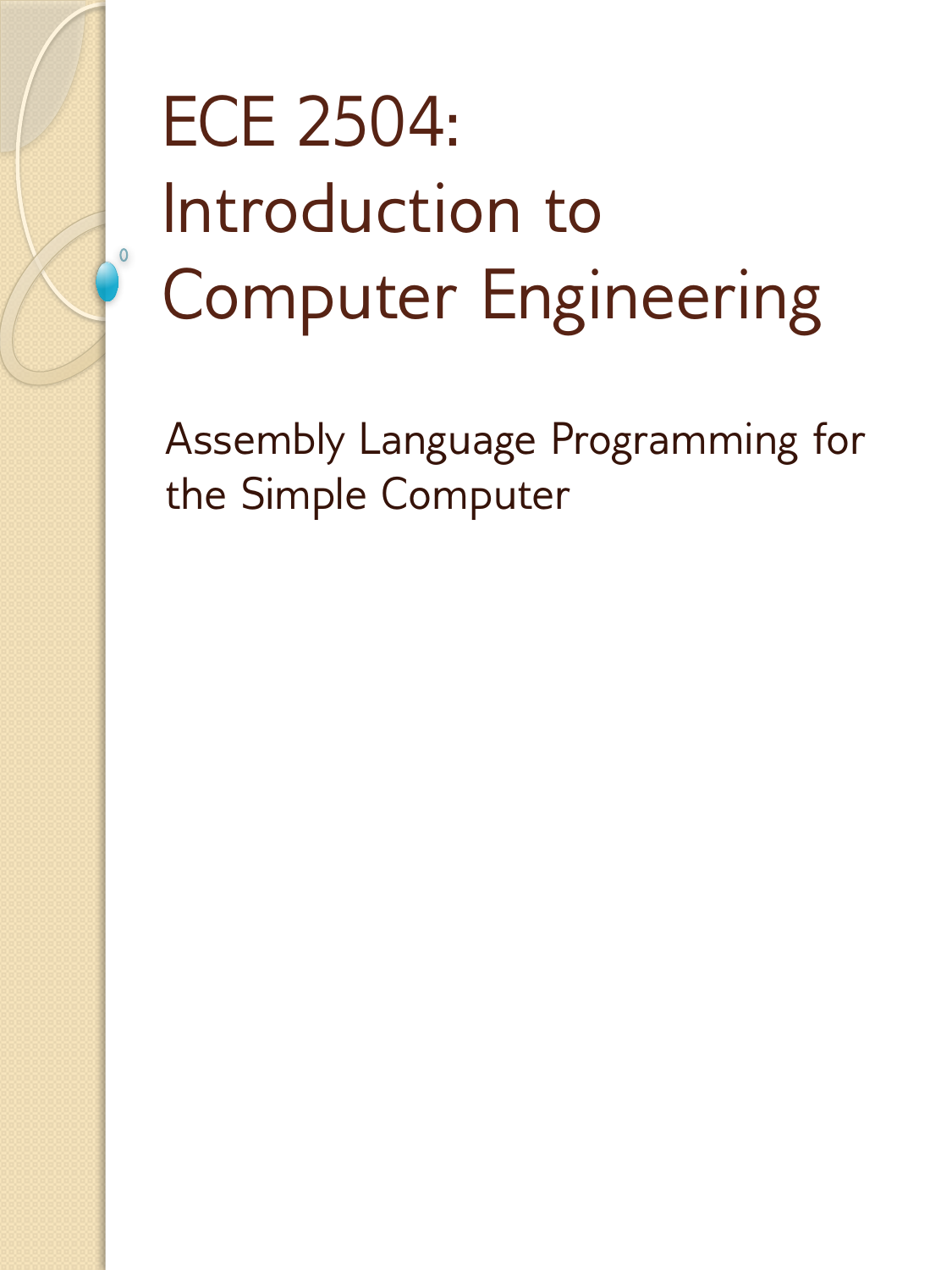

# ECE 2504: Introduction to Computer Engineering

Assembly Language Programming for the Simple Computer